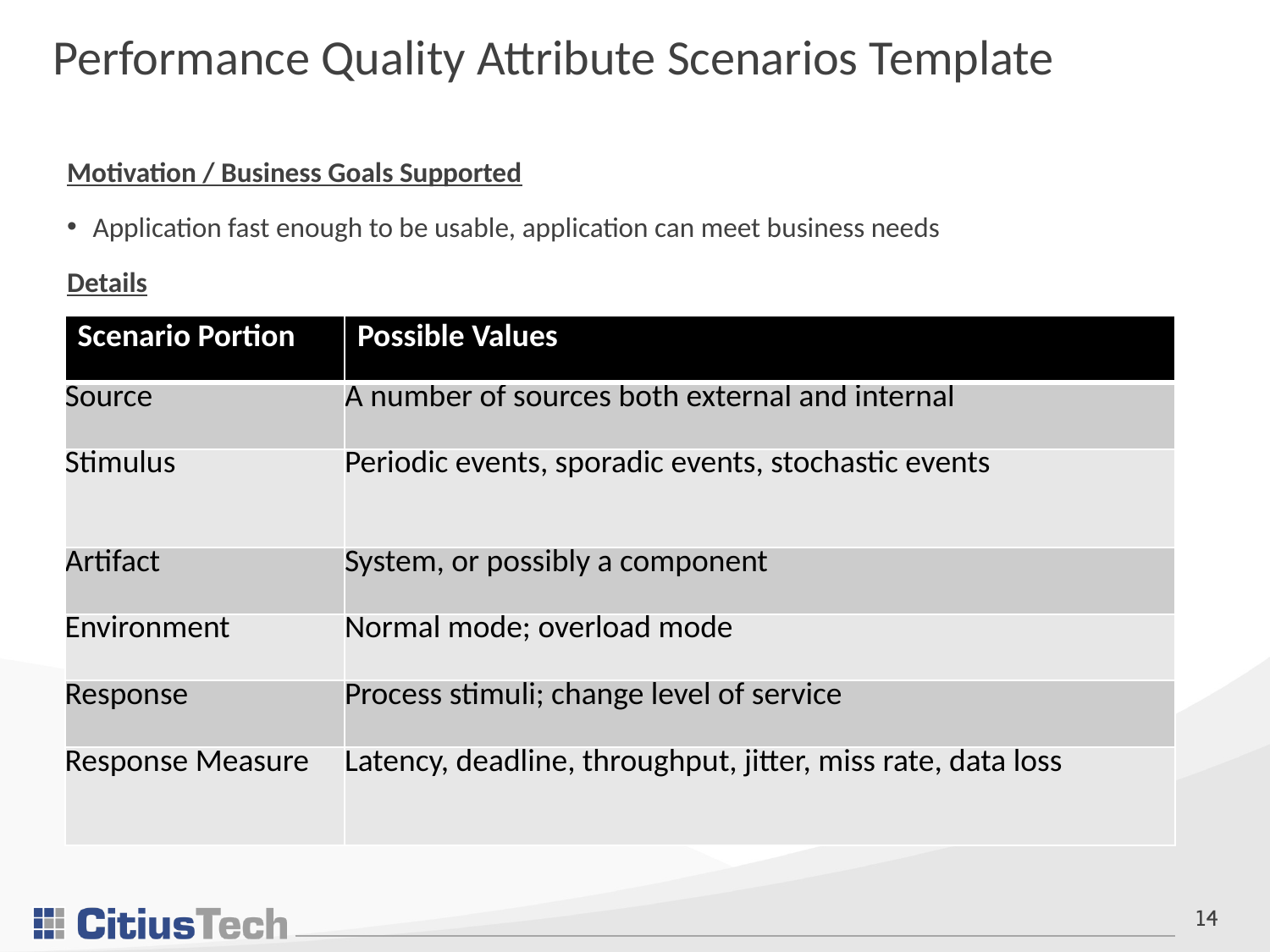

Performance Quality Attribute Scenarios Template
Motivation / Business Goals Supported
Application fast enough to be usable, application can meet business needs
Details

| Scenario Portion | Possible Values |
| --- | --- |
| Source | A number of sources both external and internal |
| Stimulus | Periodic events, sporadic events, stochastic events |
| Artifact | System, or possibly a component |
| Environment | Normal mode; overload mode |
| Response | Process stimuli; change level of service |
| Response Measure | Latency, deadline, throughput, jitter, miss rate, data loss |